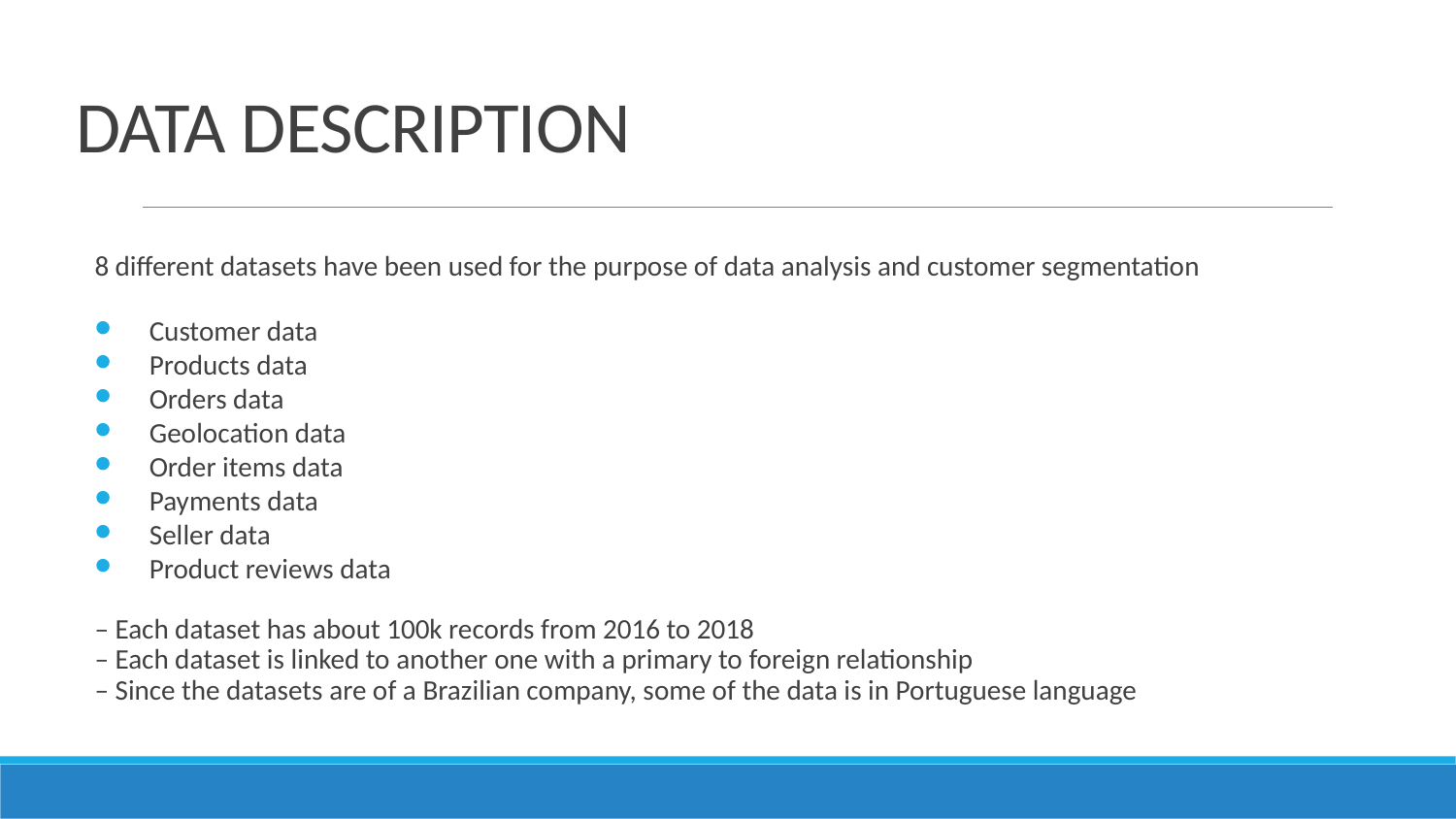

# DATA DESCRIPTION
8 different datasets have been used for the purpose of data analysis and customer segmentation

Customer data
Products data
Orders data
Geolocation data
Order items data
Payments data
Seller data
Product reviews data

– Each dataset has about 100k records from 2016 to 2018
– Each dataset is linked to another one with a primary to foreign relationship
– Since the datasets are of a Brazilian company, some of the data is in Portuguese language